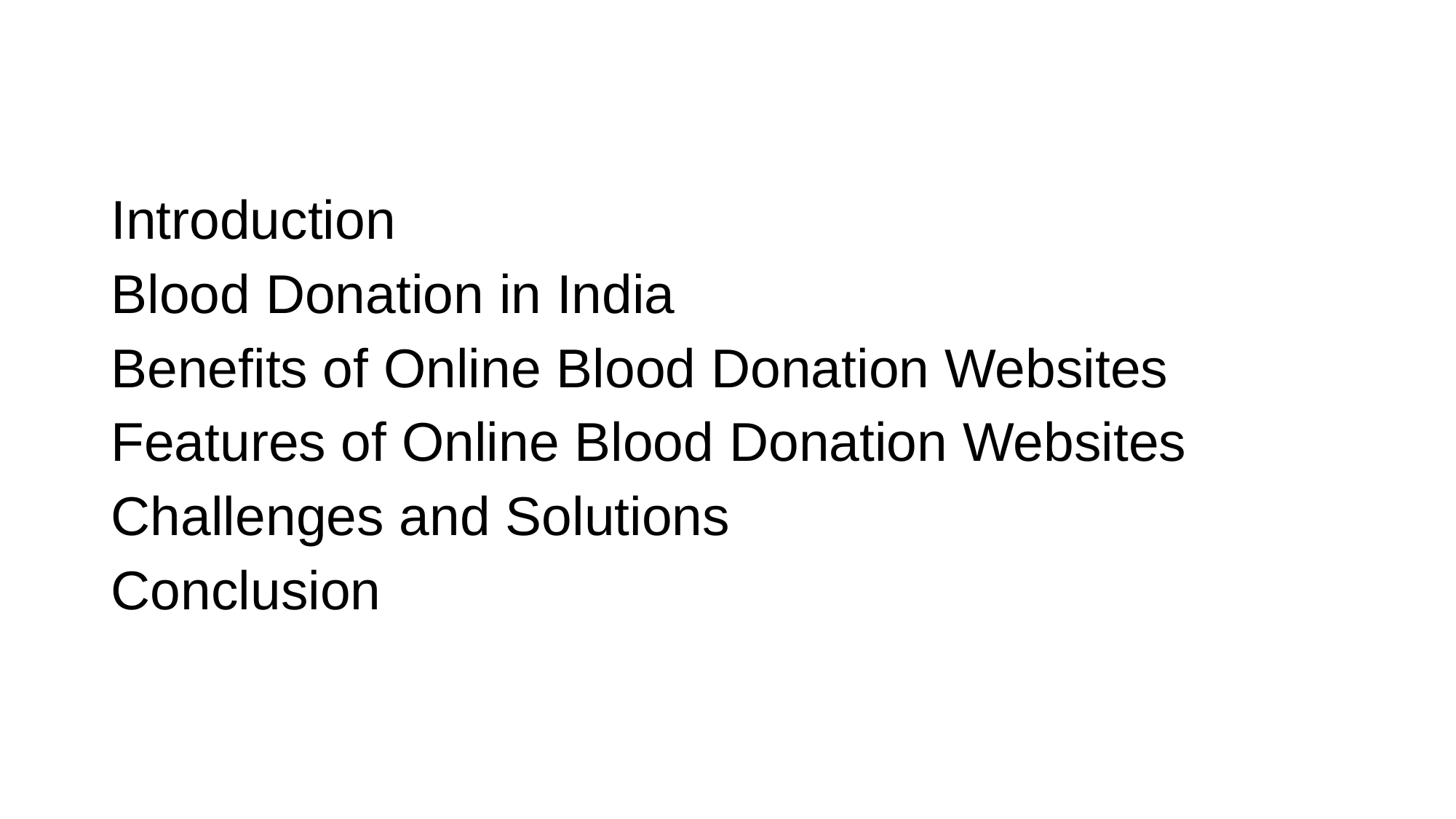

#
Introduction
Blood Donation in India
Benefits of Online Blood Donation Websites
Features of Online Blood Donation Websites
Challenges and Solutions
Conclusion